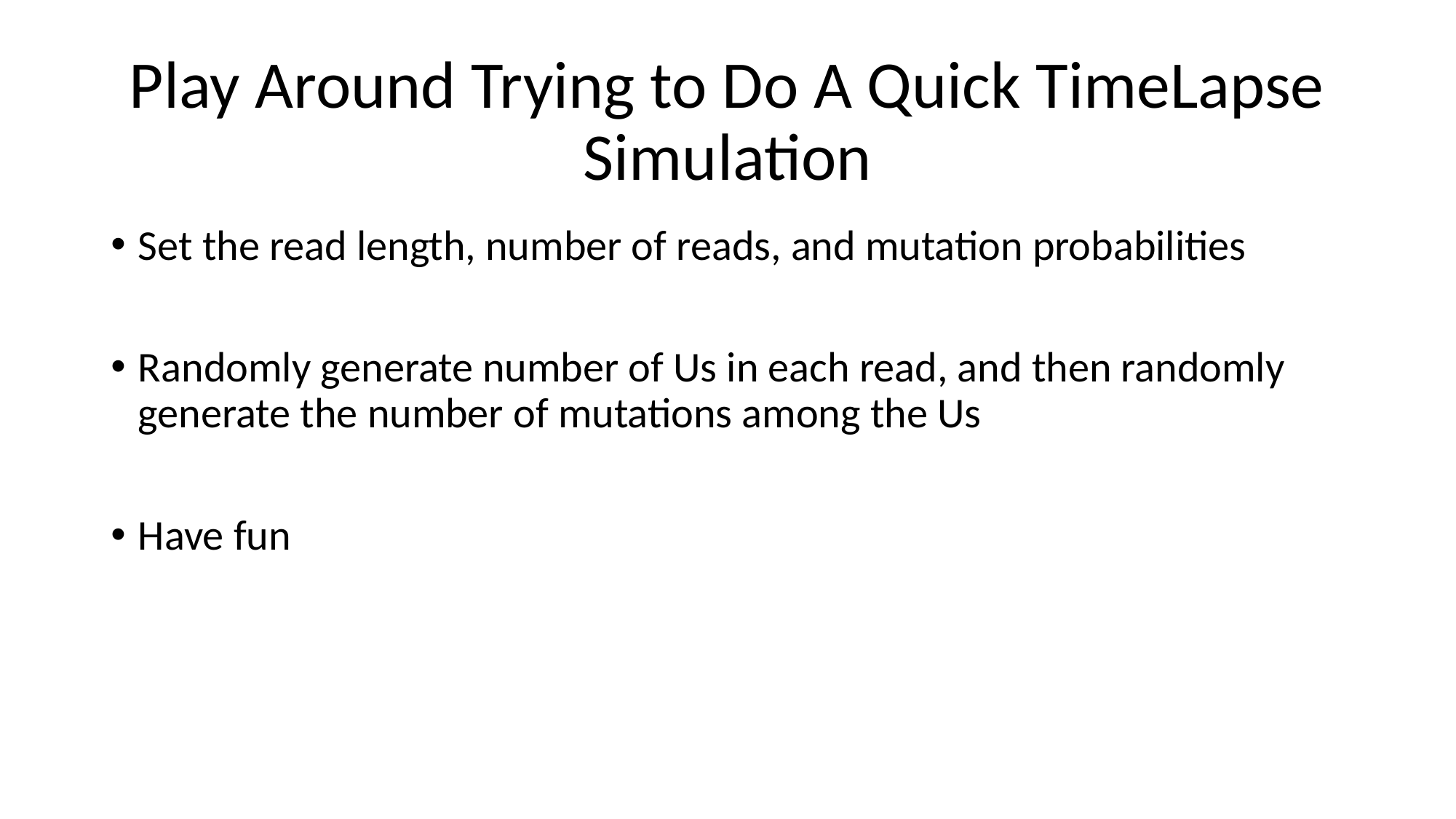

# Play Around Trying to Do A Quick TimeLapse Simulation
Set the read length, number of reads, and mutation probabilities

Randomly generate number of Us in each read, and then randomly generate the number of mutations among the Us

Have fun